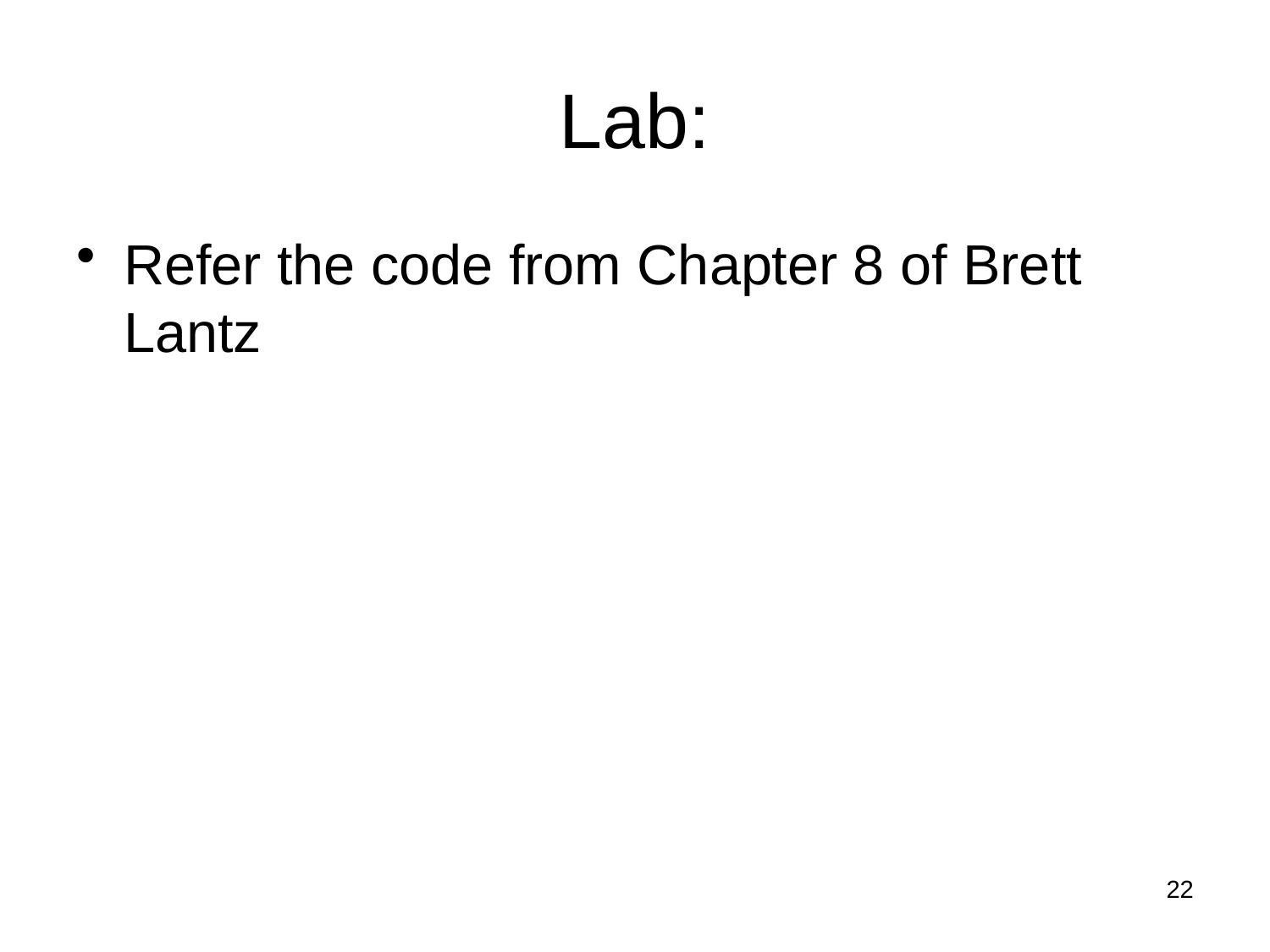

# Lab:
Refer the code from Chapter 8 of Brett Lantz
22